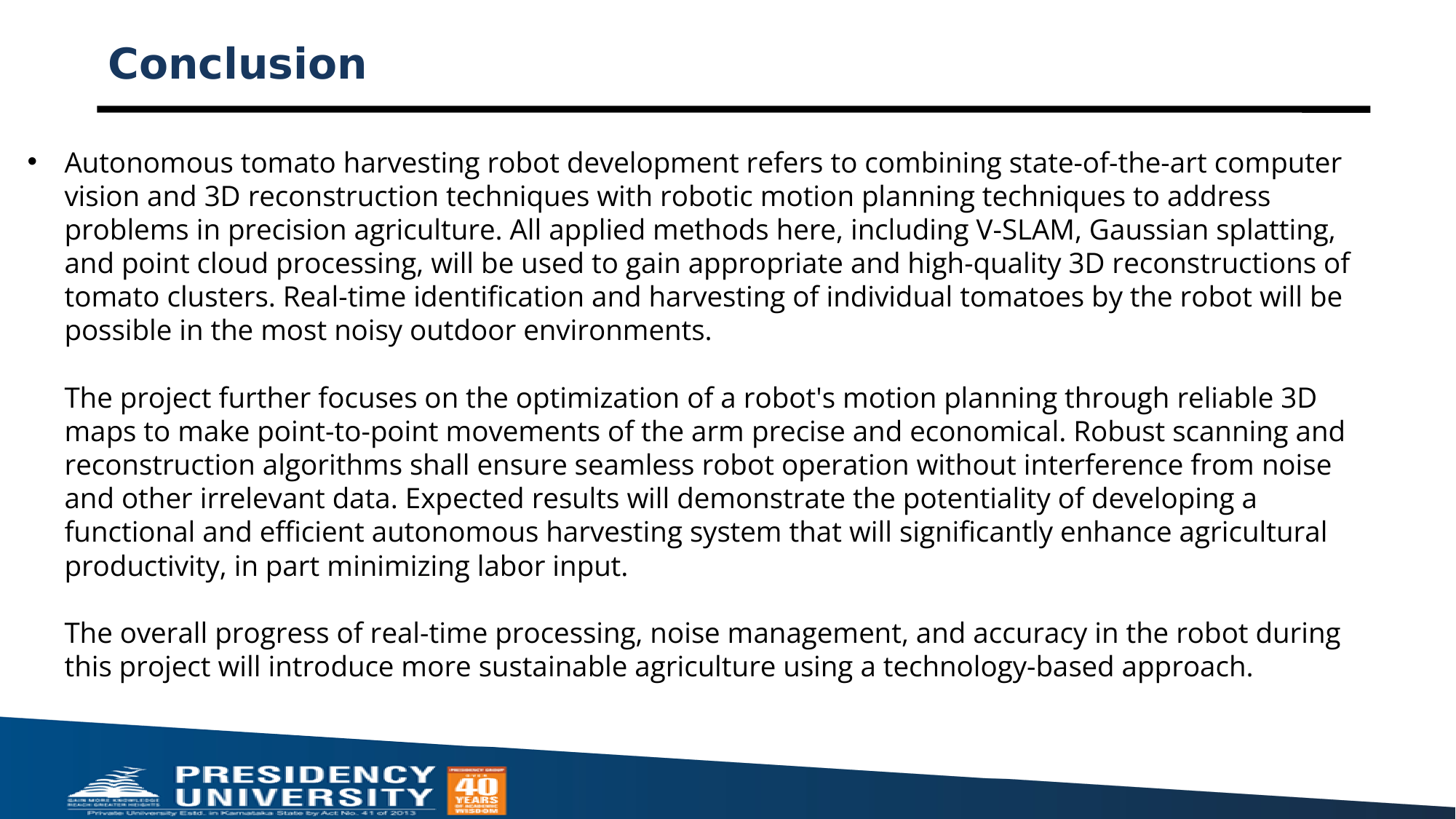

# Conclusion
Autonomous tomato harvesting robot development refers to combining state-of-the-art computer vision and 3D reconstruction techniques with robotic motion planning techniques to address problems in precision agriculture. All applied methods here, including V-SLAM, Gaussian splatting, and point cloud processing, will be used to gain appropriate and high-quality 3D reconstructions of tomato clusters. Real-time identification and harvesting of individual tomatoes by the robot will be possible in the most noisy outdoor environments.
The project further focuses on the optimization of a robot's motion planning through reliable 3D maps to make point-to-point movements of the arm precise and economical. Robust scanning and reconstruction algorithms shall ensure seamless robot operation without interference from noise and other irrelevant data. Expected results will demonstrate the potentiality of developing a functional and efficient autonomous harvesting system that will significantly enhance agricultural productivity, in part minimizing labor input.
The overall progress of real-time processing, noise management, and accuracy in the robot during this project will introduce more sustainable agriculture using a technology-based approach.